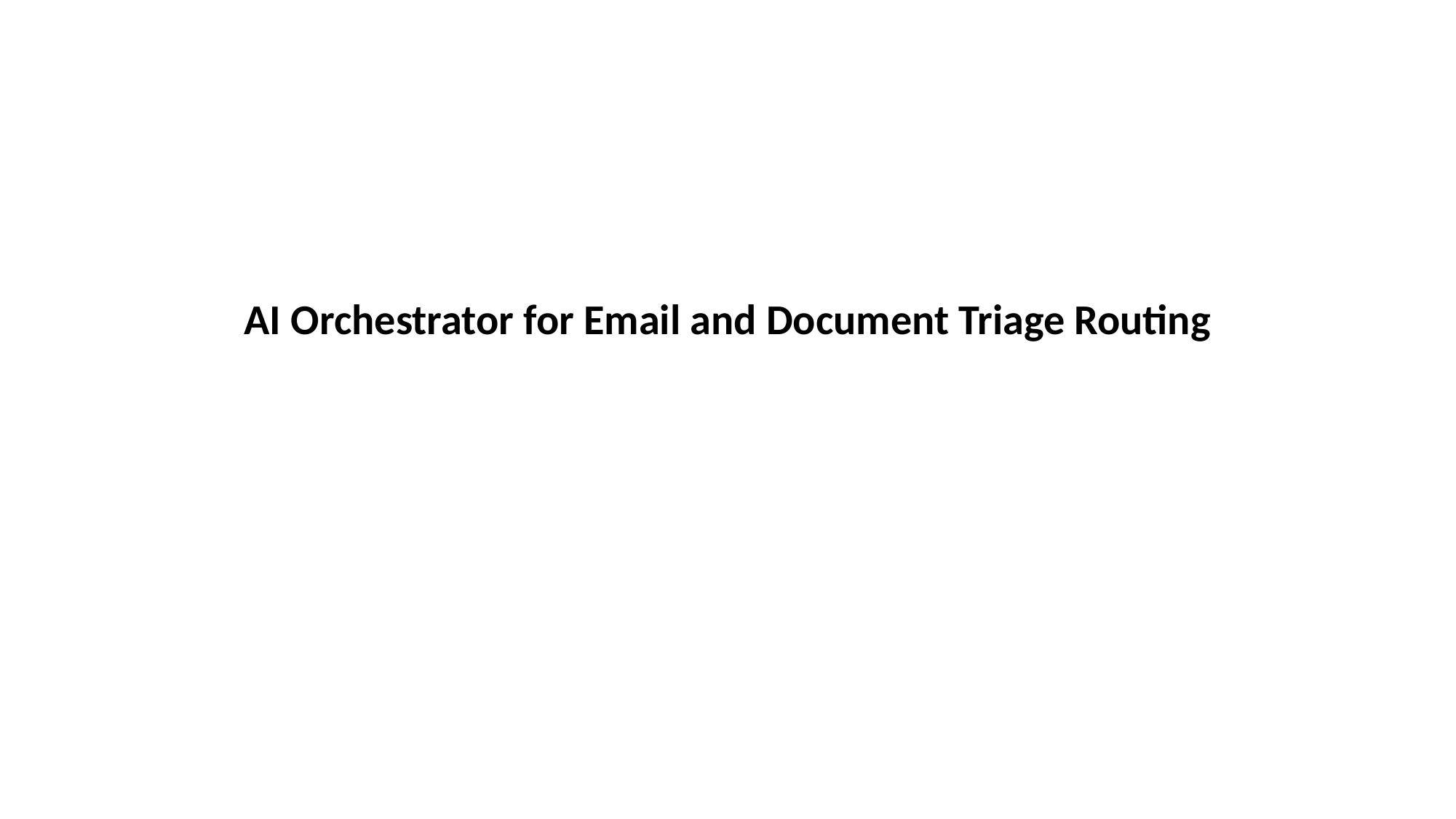

AI Orchestrator for Email and Document Triage Routing